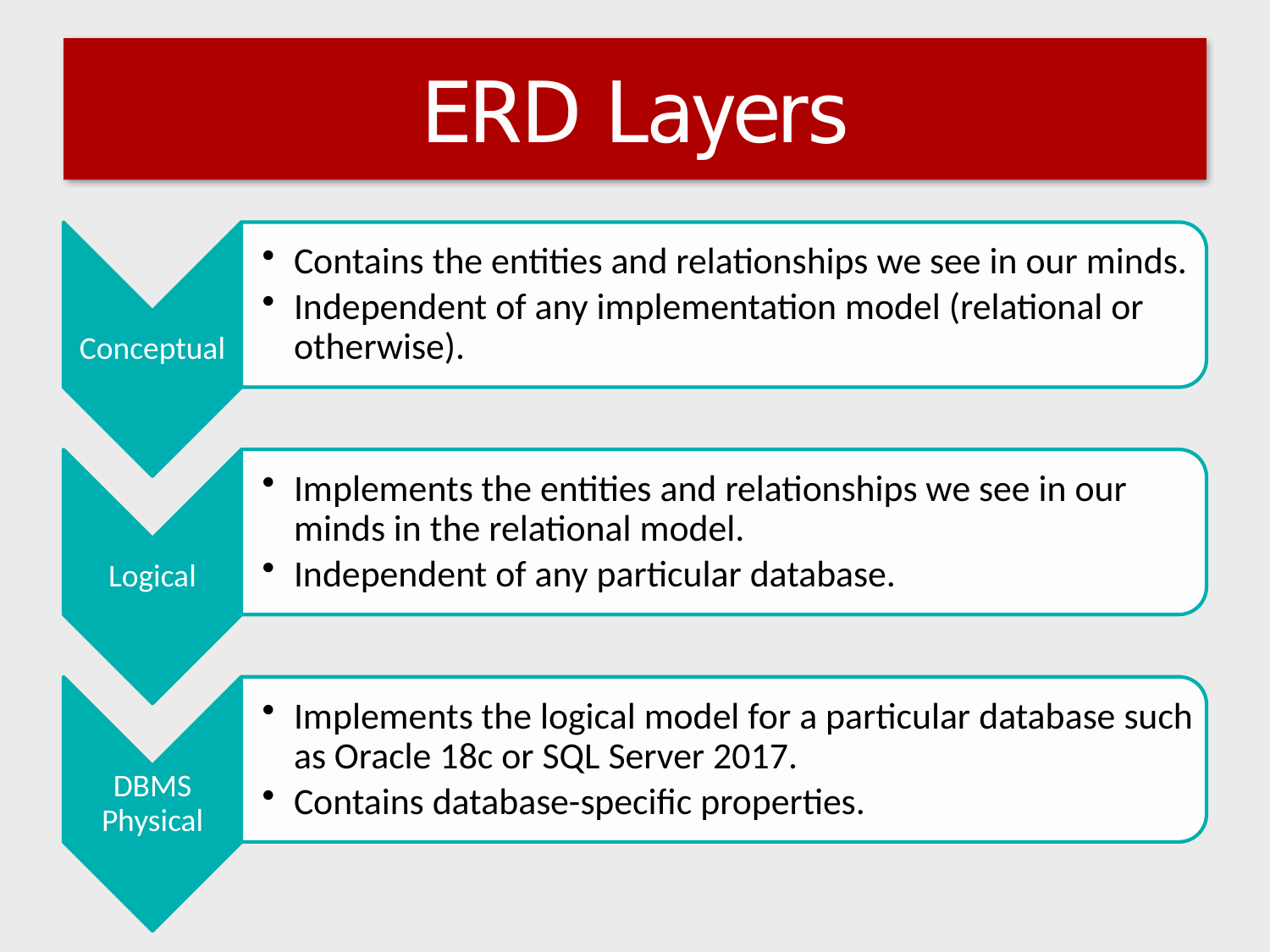

# ERD Layers
Conceptual
Contains the entities and relationships we see in our minds.
Independent of any implementation model (relational or otherwise).
Logical
Implements the entities and relationships we see in our minds in the relational model.
Independent of any particular database.
DBMS Physical
Implements the logical model for a particular database such as Oracle 18c or SQL Server 2017.
Contains database-specific properties.